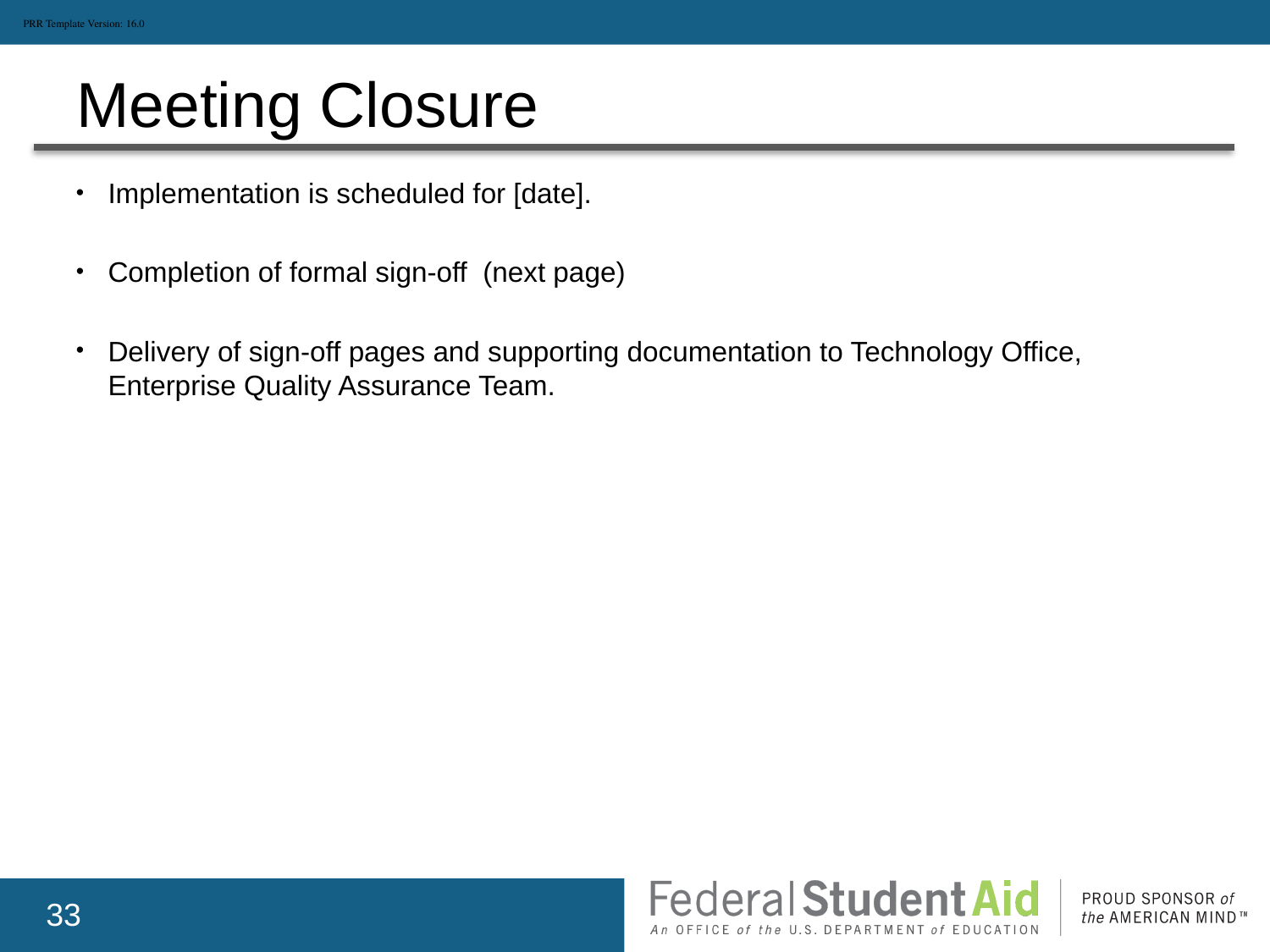

PRR Template Version: 16.0
# Meeting Closure
Implementation is scheduled for [date].

Completion of formal sign-off  (next page)

Delivery of sign-off pages and supporting documentation to Technology Office, Enterprise Quality Assurance Team.